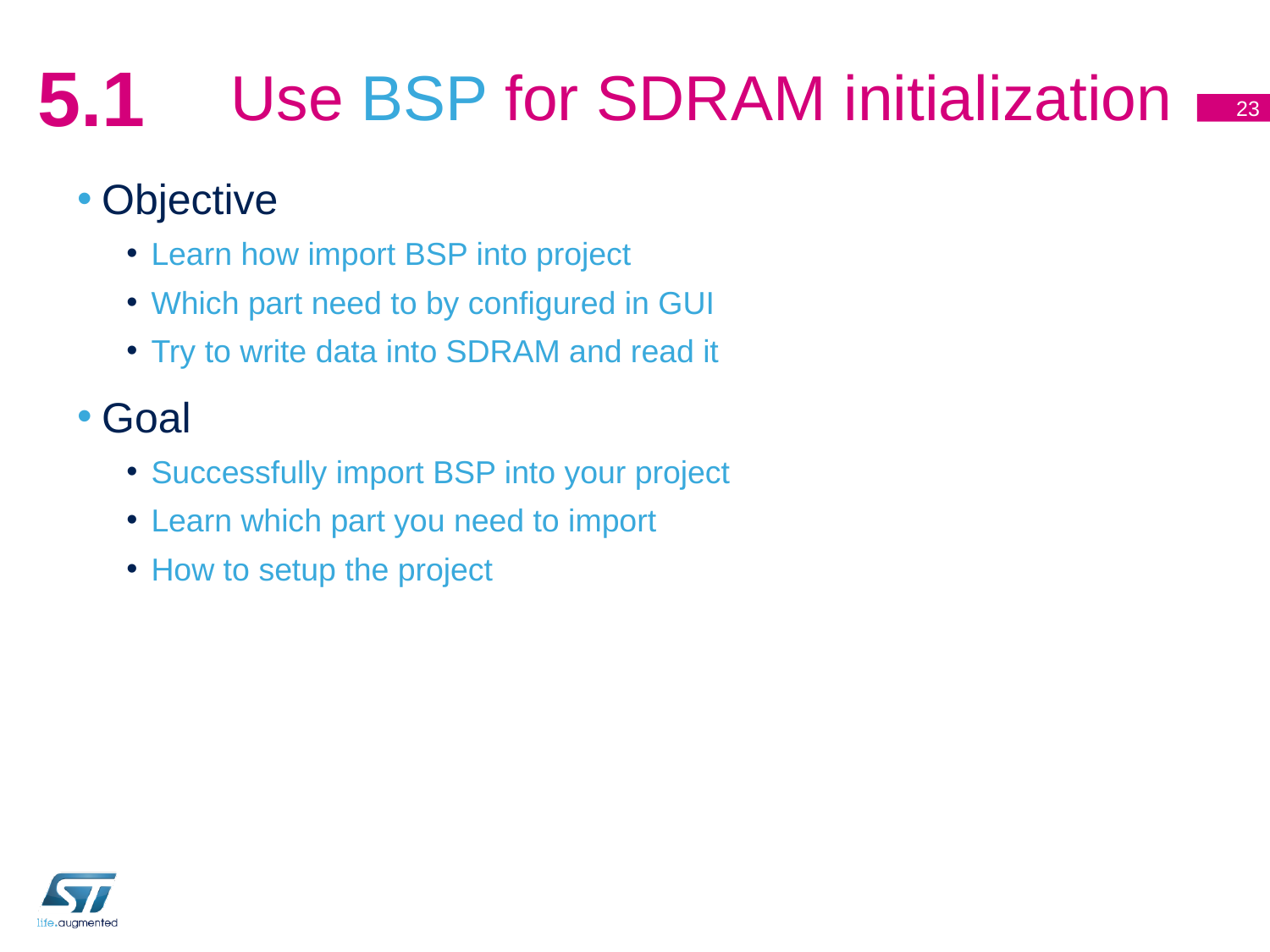

# Use BSP for SDRAM initialization
5.1
23
Objective
Learn how import BSP into project
Which part need to by configured in GUI
Try to write data into SDRAM and read it
Goal
Successfully import BSP into your project
Learn which part you need to import
How to setup the project